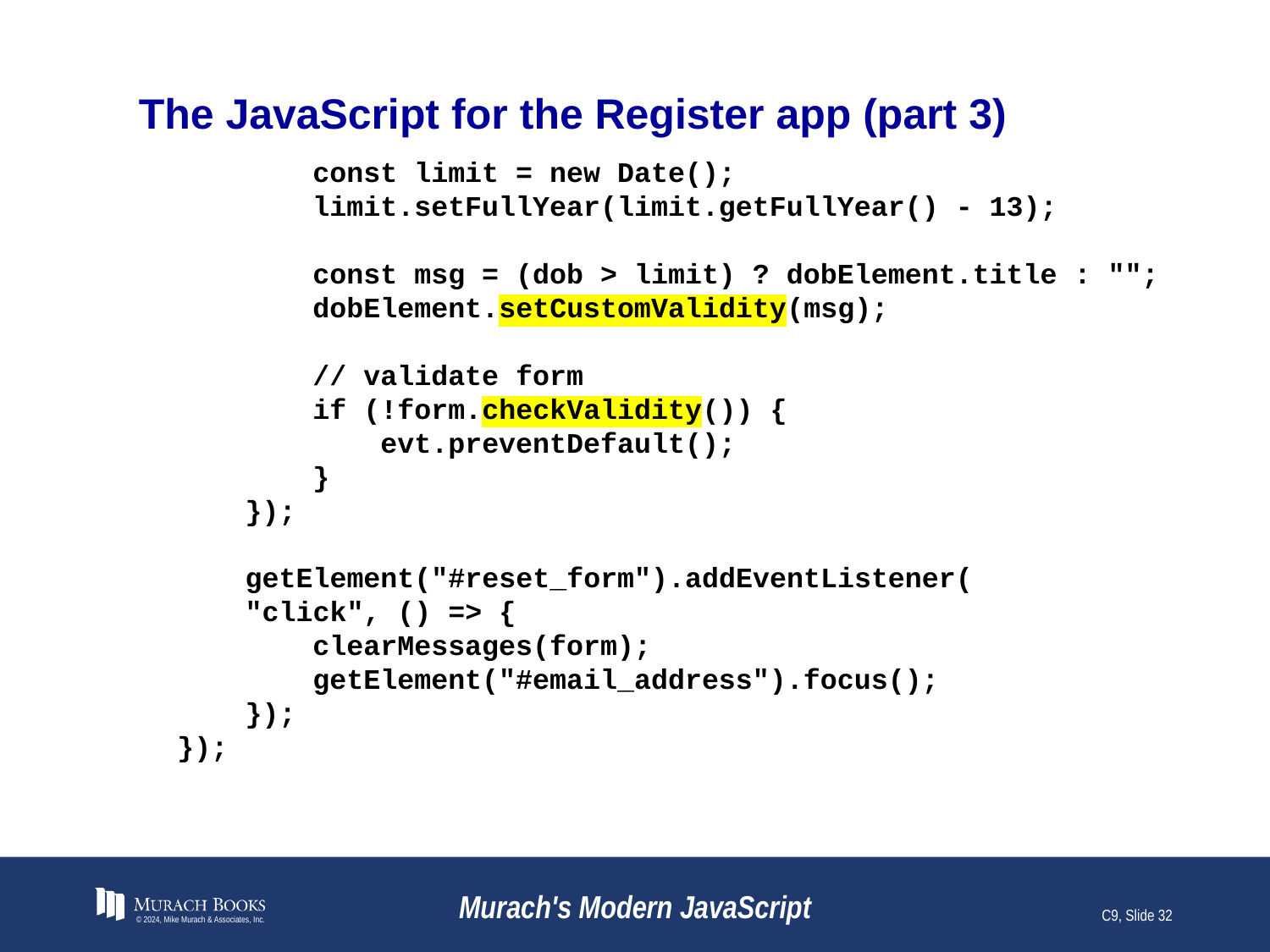

# The JavaScript for the Register app (part 3)
        const limit = new Date();
        limit.setFullYear(limit.getFullYear() - 13);

        const msg = (dob > limit) ? dobElement.title : "";
        dobElement.setCustomValidity(msg);

        // validate form
        if (!form.checkValidity()) {
            evt.preventDefault();
        }
    });

    getElement("#reset_form").addEventListener(
    "click", () => {
        clearMessages(form);
        getElement("#email_address").focus();
    });
});
© 2024, Mike Murach & Associates, Inc.
Murach's Modern JavaScript

C9, Slide 32